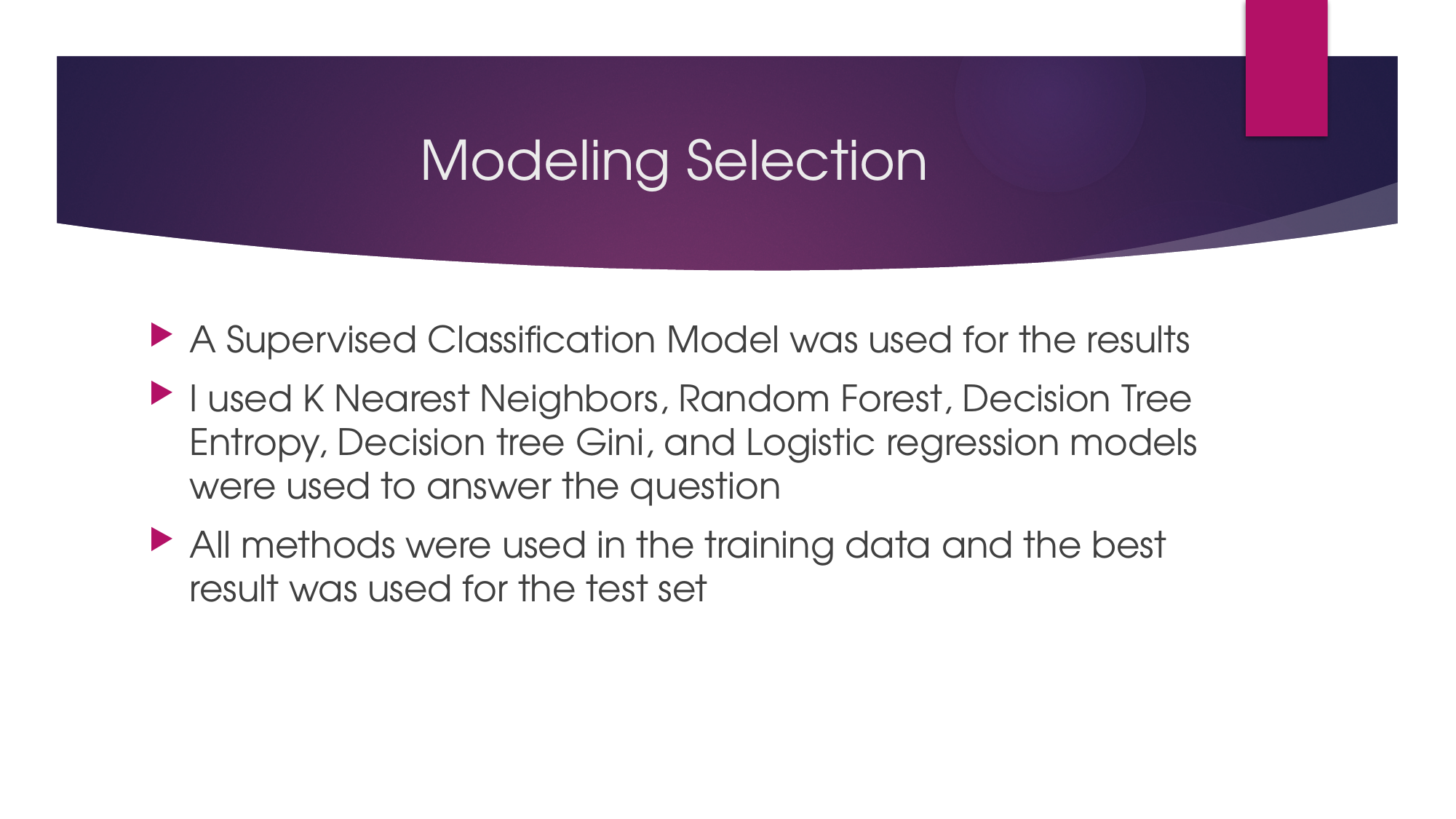

# Modeling Selection
A Supervised Classification Model was used for the results
I used K Nearest Neighbors, Random Forest, Decision Tree Entropy, Decision tree Gini, and Logistic regression models were used to answer the question
All methods were used in the training data and the best result was used for the test set